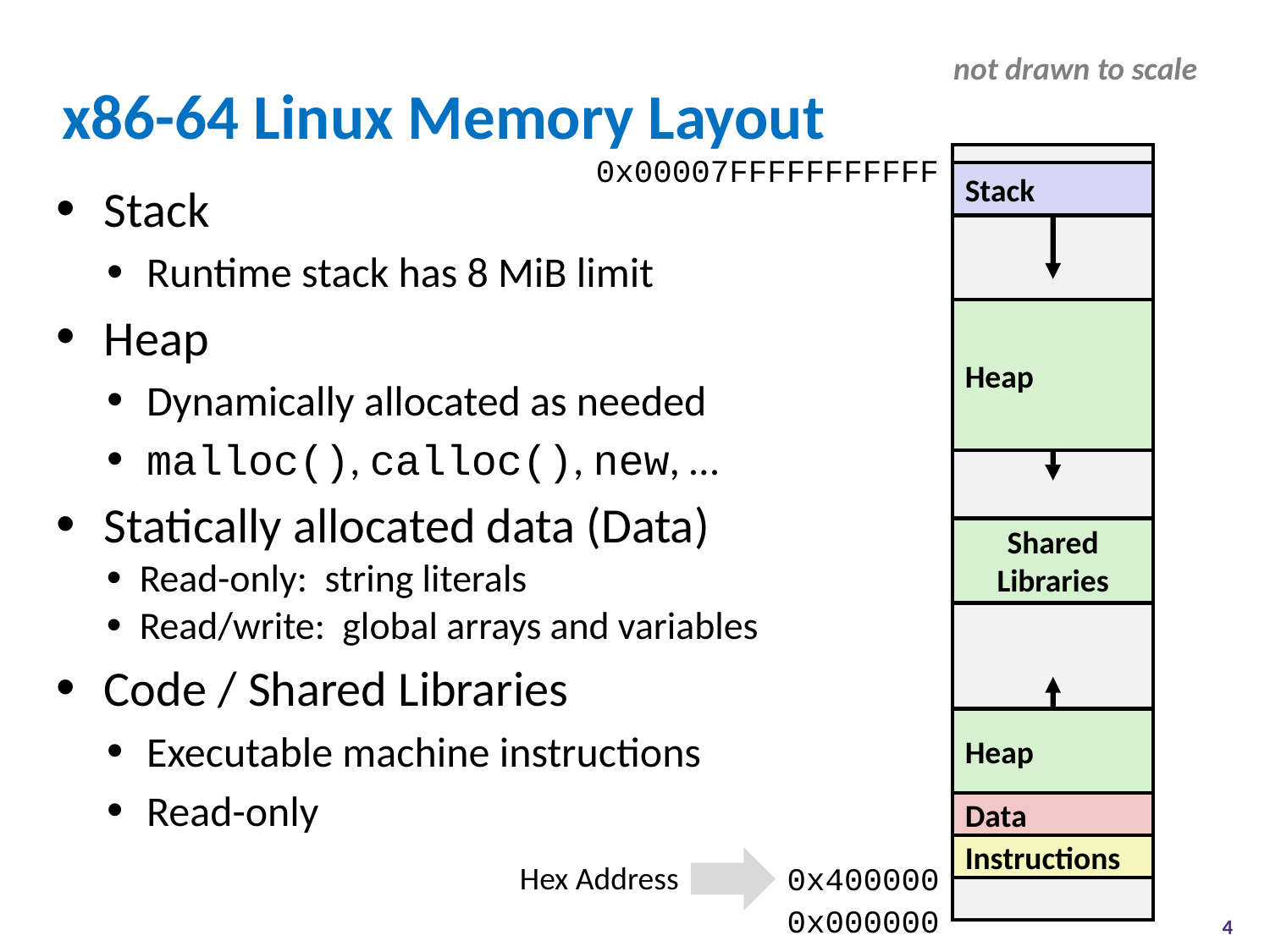

not drawn to scale
# x86-64 Linux Memory Layout
0x00007FFFFFFFFFFF

Stack

Heap

Shared
Libraries

Heap
Data
Instructions
Stack
Runtime stack has 8 MiB limit
Heap
Dynamically allocated as needed
malloc(), calloc(), new, …
Statically allocated data (Data)
Read-only:  string literals
Read/write:  global arrays and variables
Code / Shared Libraries
Executable machine instructions
Read-only

Hex Address
0x400000
0x000000
4